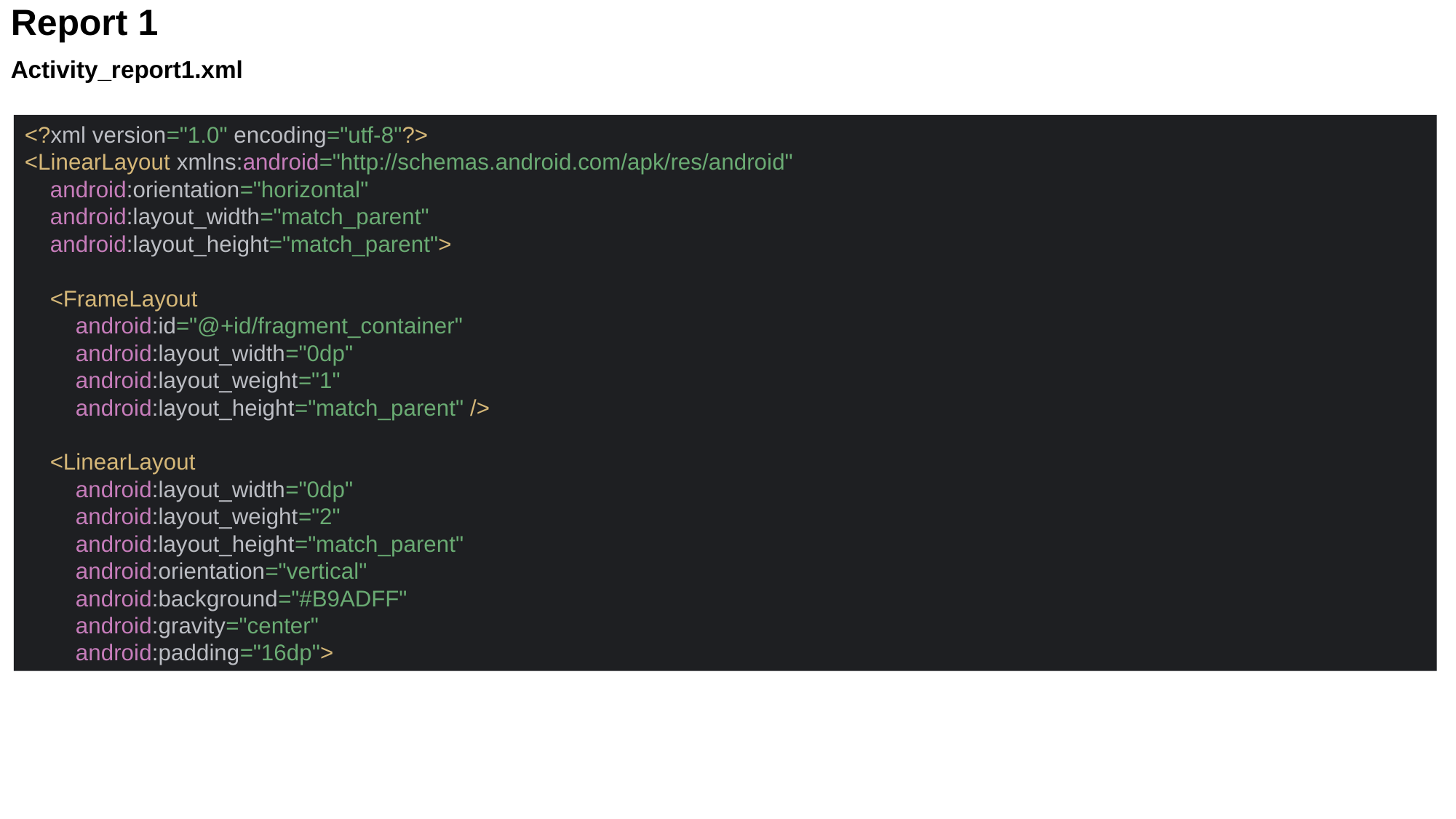

Report 1
Activity_report1.xml
<?xml version="1.0" encoding="utf-8"?>
<LinearLayout xmlns:android="http://schemas.android.com/apk/res/android"
    android:orientation="horizontal"
    android:layout_width="match_parent"
    android:layout_height="match_parent">
    <FrameLayout
        android:id="@+id/fragment_container"
        android:layout_width="0dp"
        android:layout_weight="1"
        android:layout_height="match_parent" />
    <LinearLayout
        android:layout_width="0dp"
        android:layout_weight="2"
        android:layout_height="match_parent"
        android:orientation="vertical"
        android:background="#B9ADFF"
        android:gravity="center"
        android:padding="16dp">